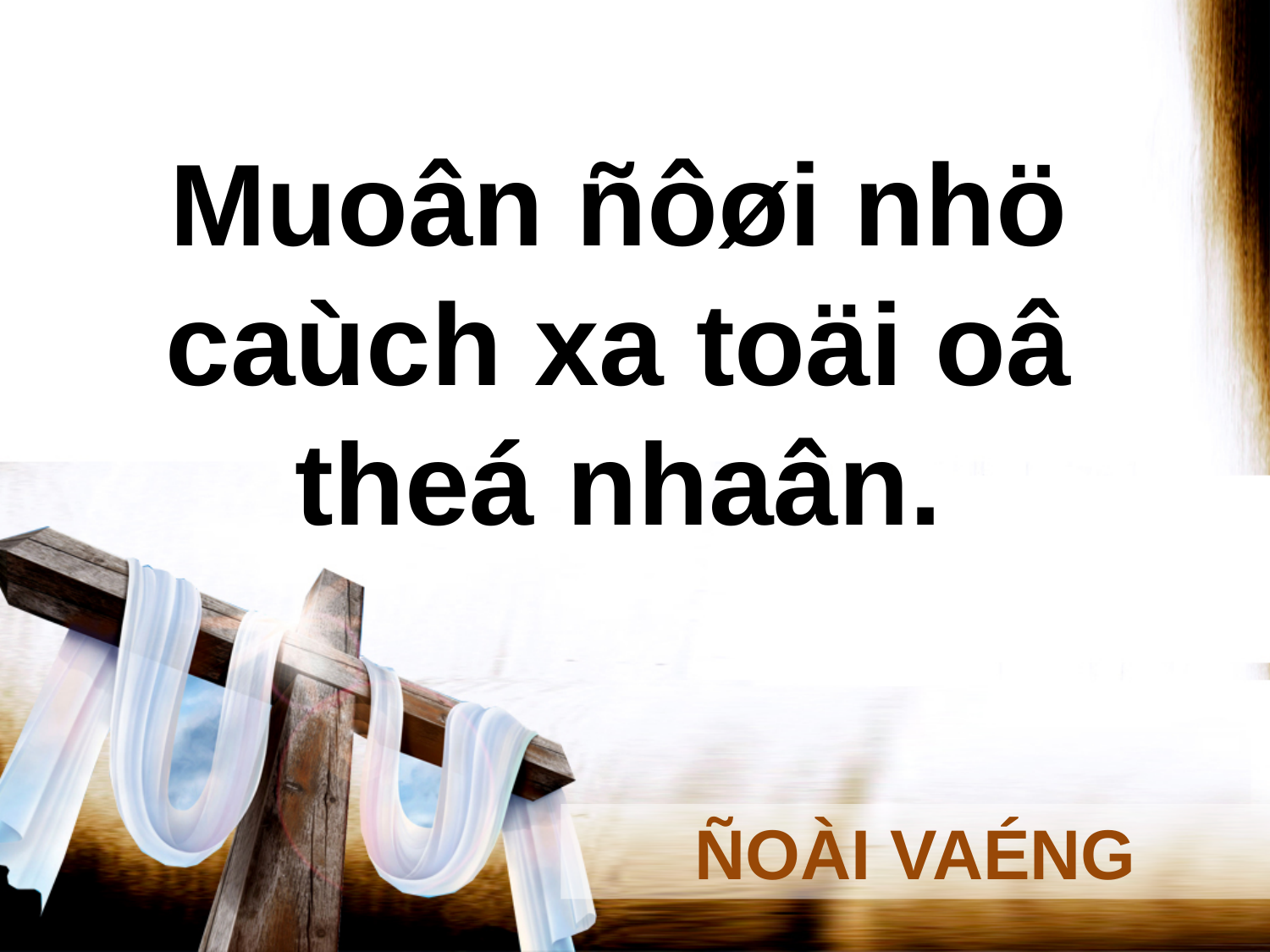

Muoân ñôøi nhö
caùch xa toäi oâ
theá nhaân.
ÑOÀI VAÉNG